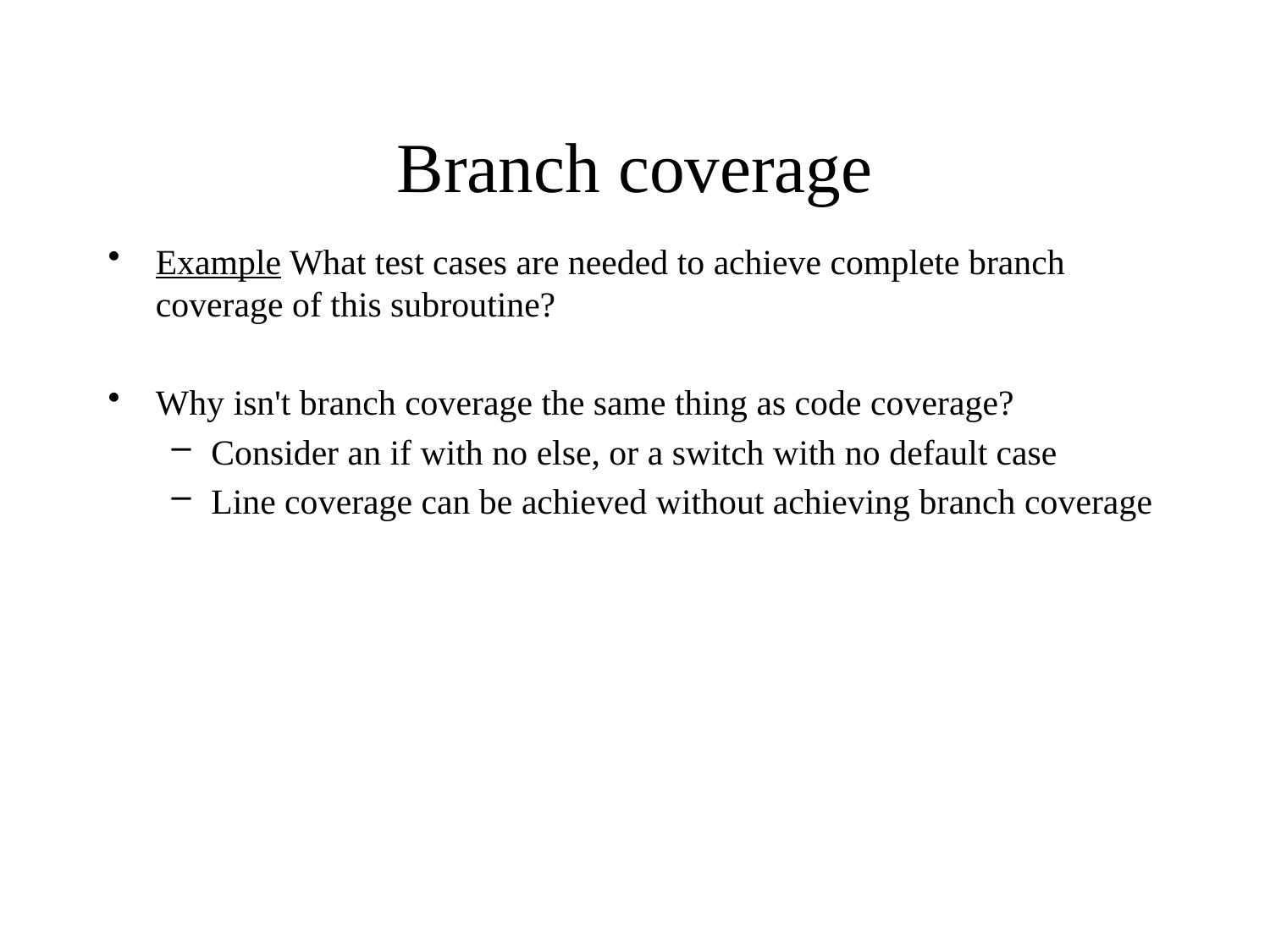

# Branch coverage
Example What test cases are needed to achieve complete branch coverage of this subroutine?

Why isn't branch coverage the same thing as code coverage?
Consider an if with no else, or a switch with no default case
Line coverage can be achieved without achieving branch coverage